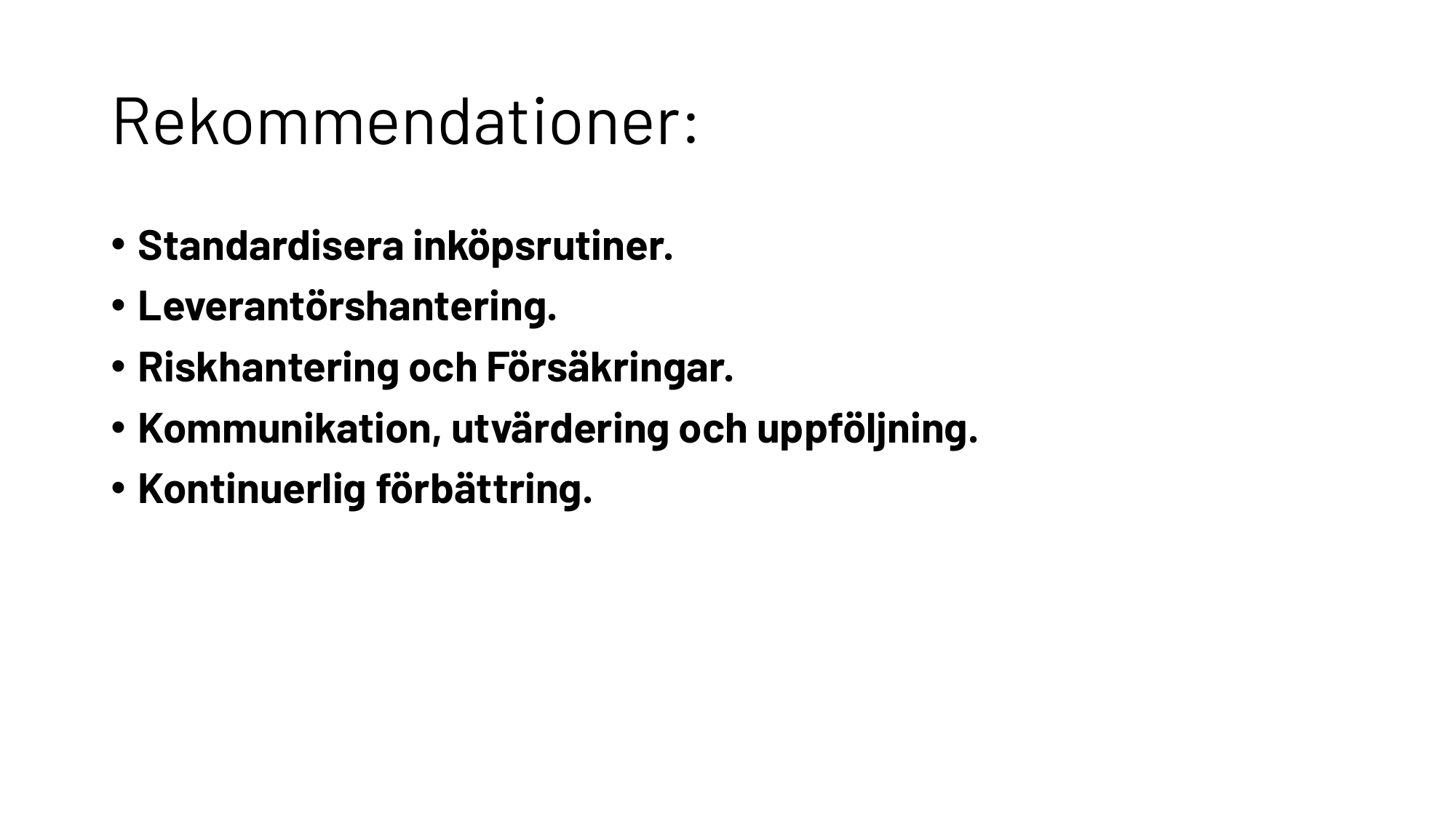

# Rekommendationer:
Standardisera inköpsrutiner.
Leverantörshantering.
Riskhantering och Försäkringar.
Kommunikation, utvärdering och uppföljning.
Kontinuerlig förbättring.